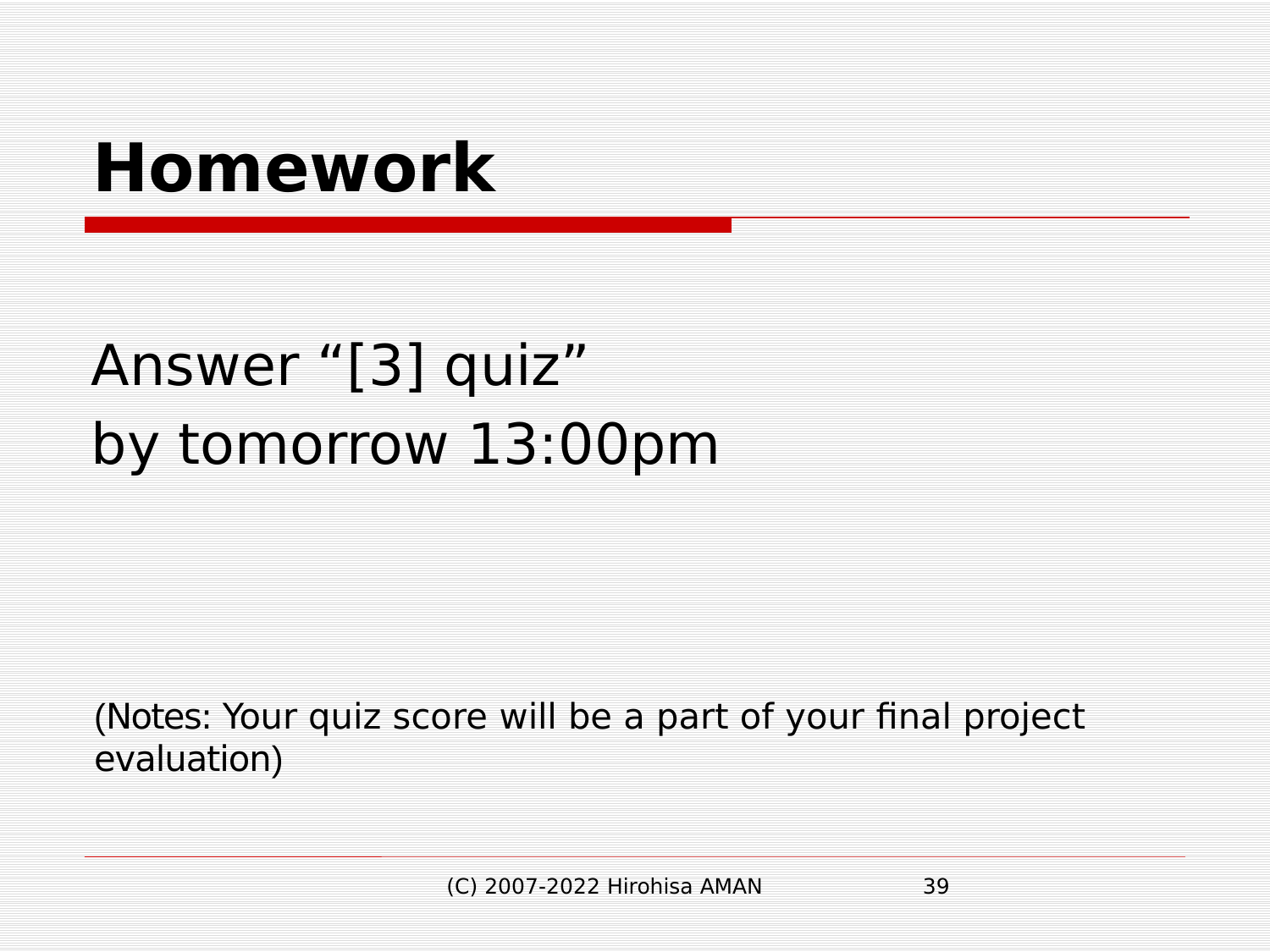

# Homework

Answer “[3] quiz”
by tomorrow 13:00pm
(Notes: Your quiz score will be a part of your final project evaluation)
(C) 2007-2022 Hirohisa AMAN
39